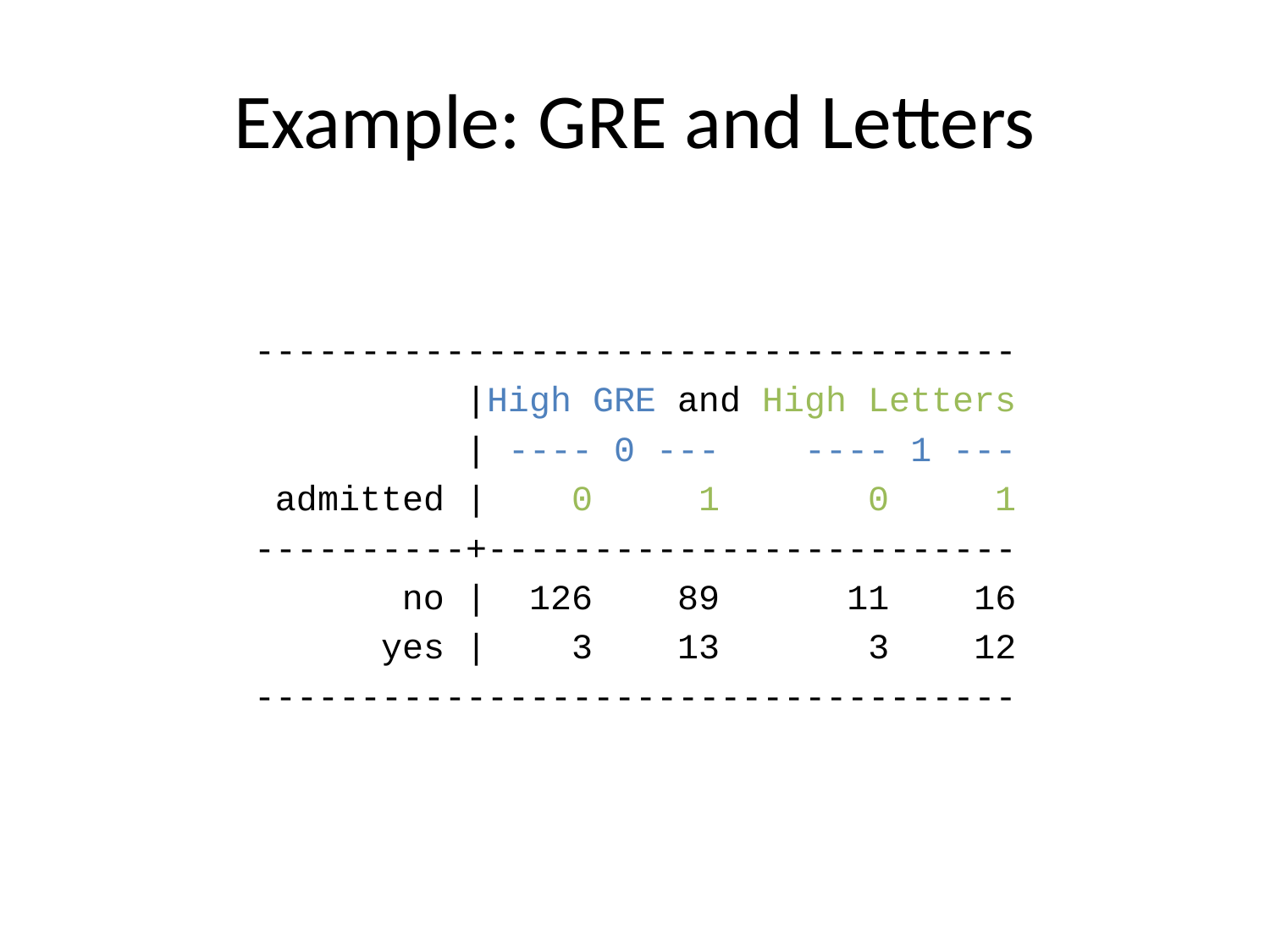

# Example: GRE and Letters

------------------------------------
          |High GRE and High Letters
          | ---- 0 ---    ---- 1 ---
 admitted |    0     1       0     1
----------+-------------------------
       no |  126    89      11    16
      yes |    3    13       3    12
------------------------------------